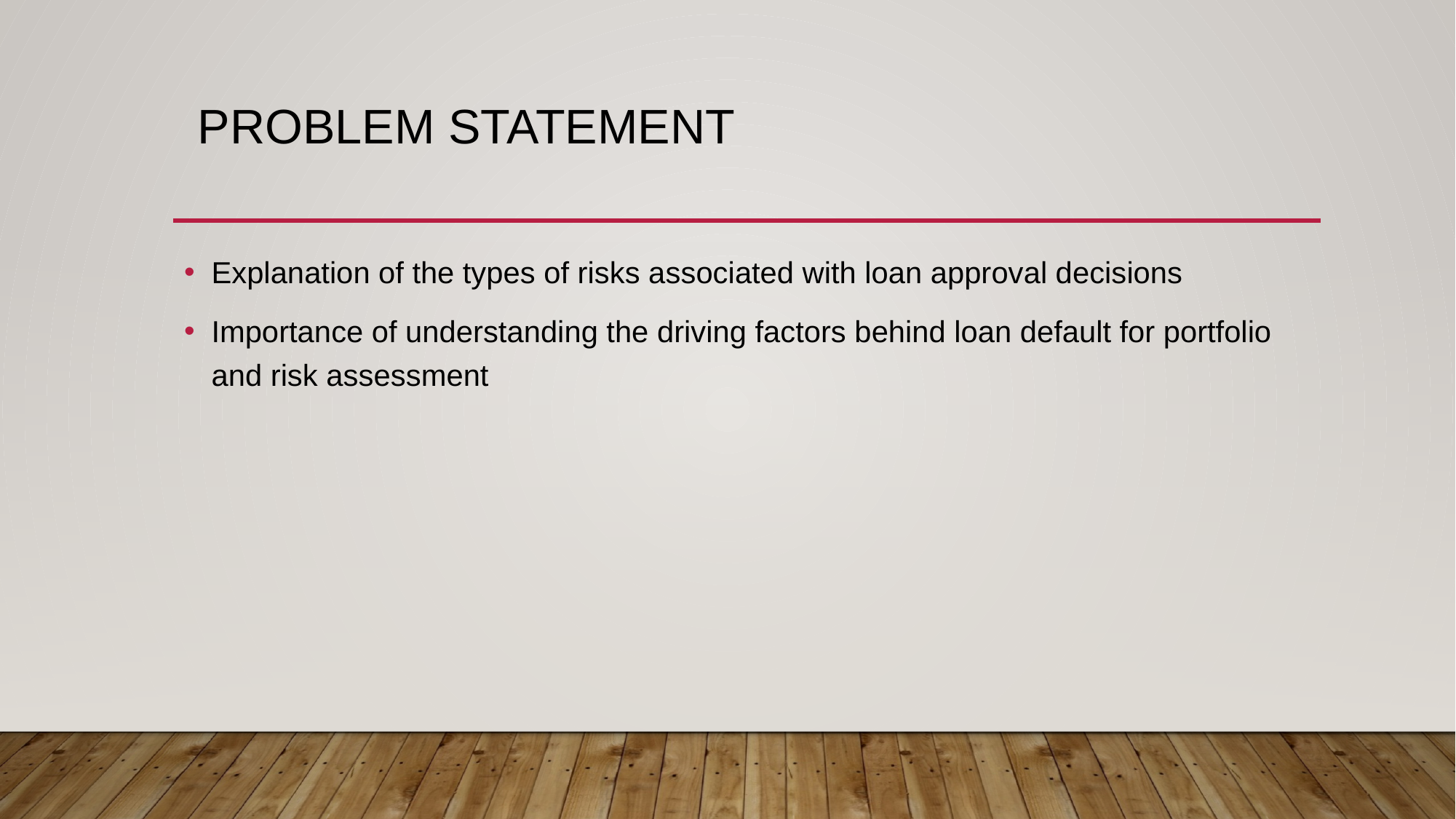

# Problem Statement
Explanation of the types of risks associated with loan approval decisions
Importance of understanding the driving factors behind loan default for portfolio and risk assessment